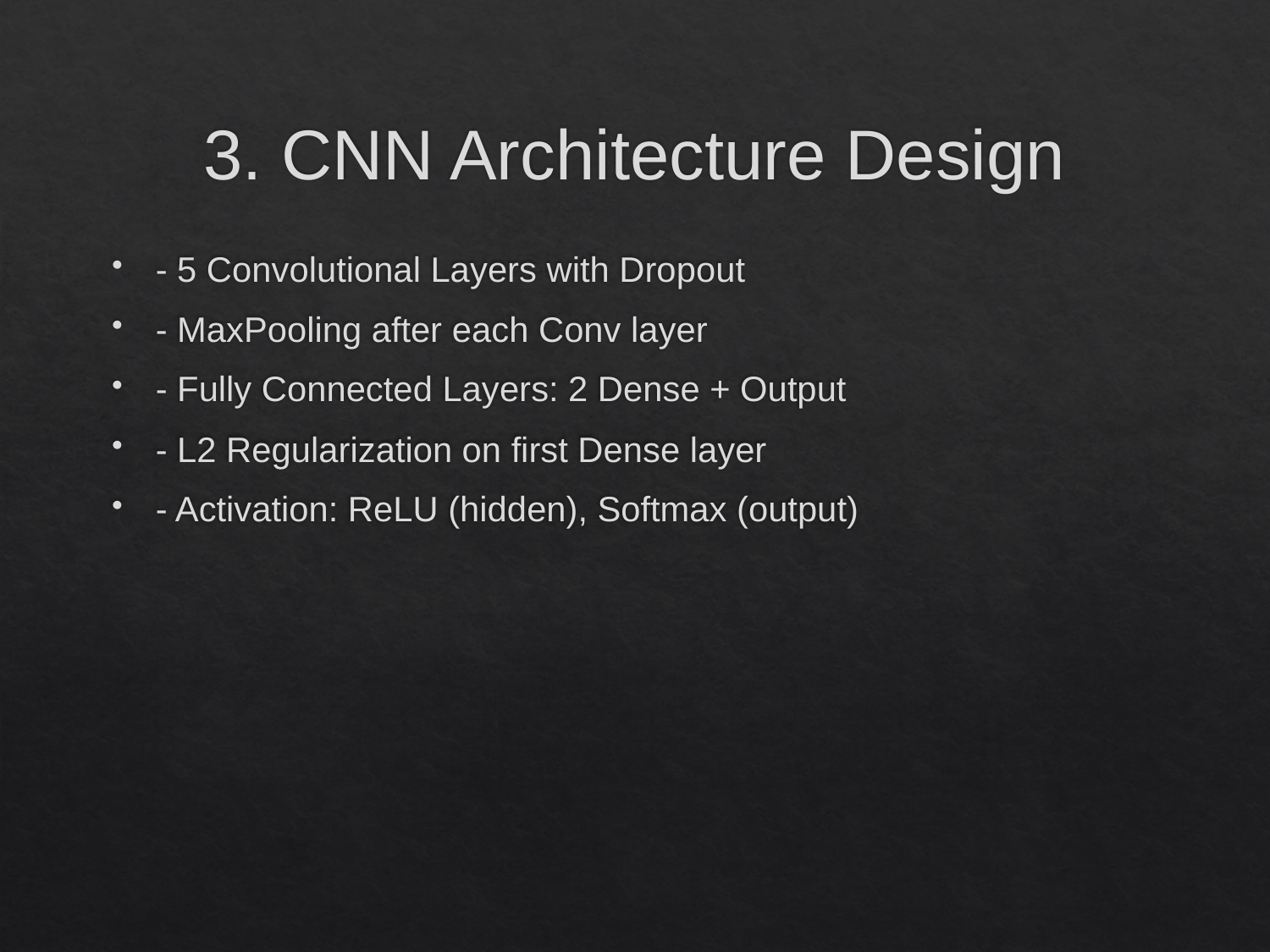

# 3. CNN Architecture Design
- 5 Convolutional Layers with Dropout
- MaxPooling after each Conv layer
- Fully Connected Layers: 2 Dense + Output
- L2 Regularization on first Dense layer
- Activation: ReLU (hidden), Softmax (output)